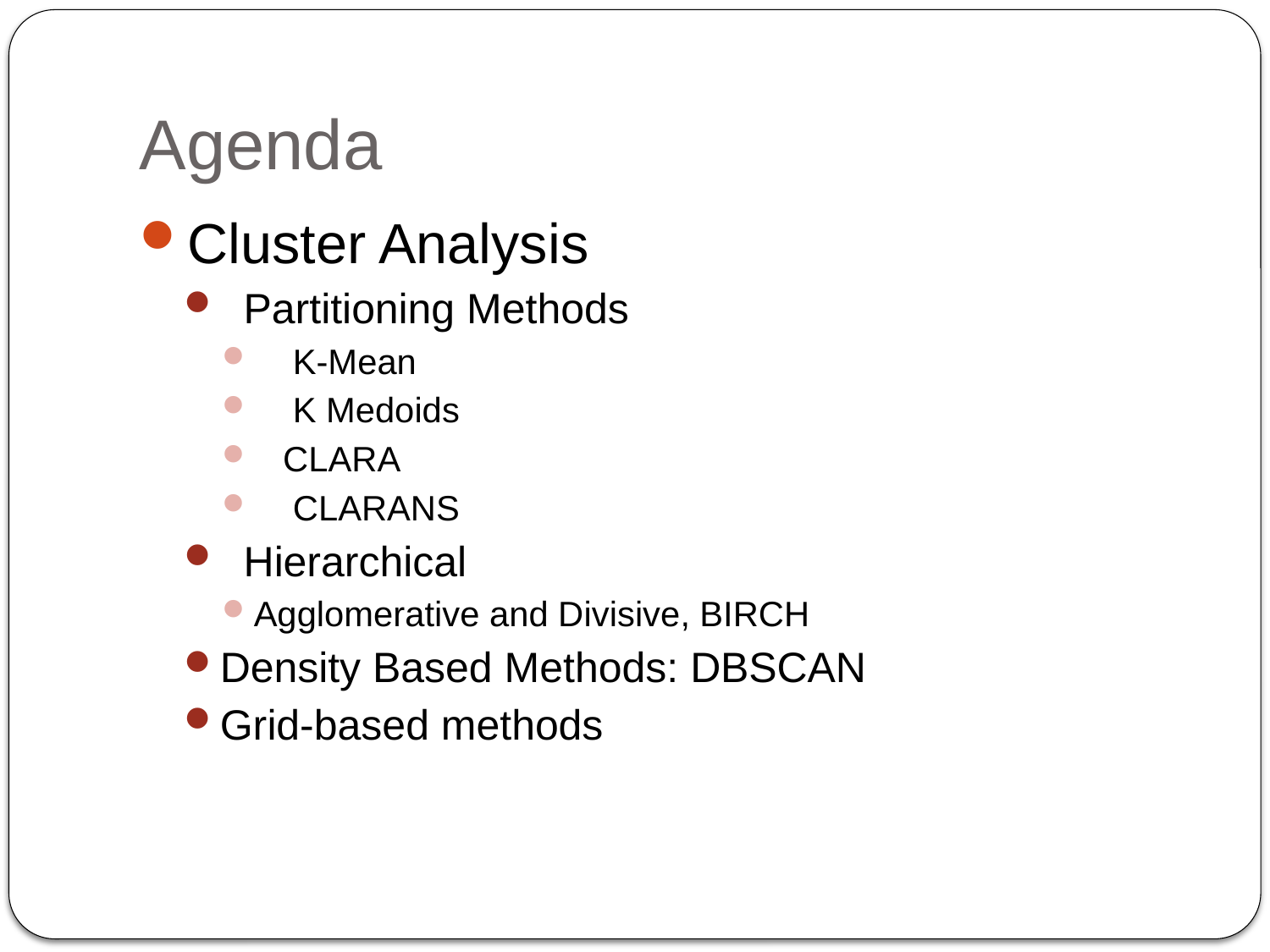

# Agenda
Cluster Analysis
  Partitioning Methods
    K-Mean
    K Medoids
   CLARA
    CLARANS
  Hierarchical
Agglomerative and Divisive, BIRCH
Density Based Methods: DBSCAN
Grid-based methods